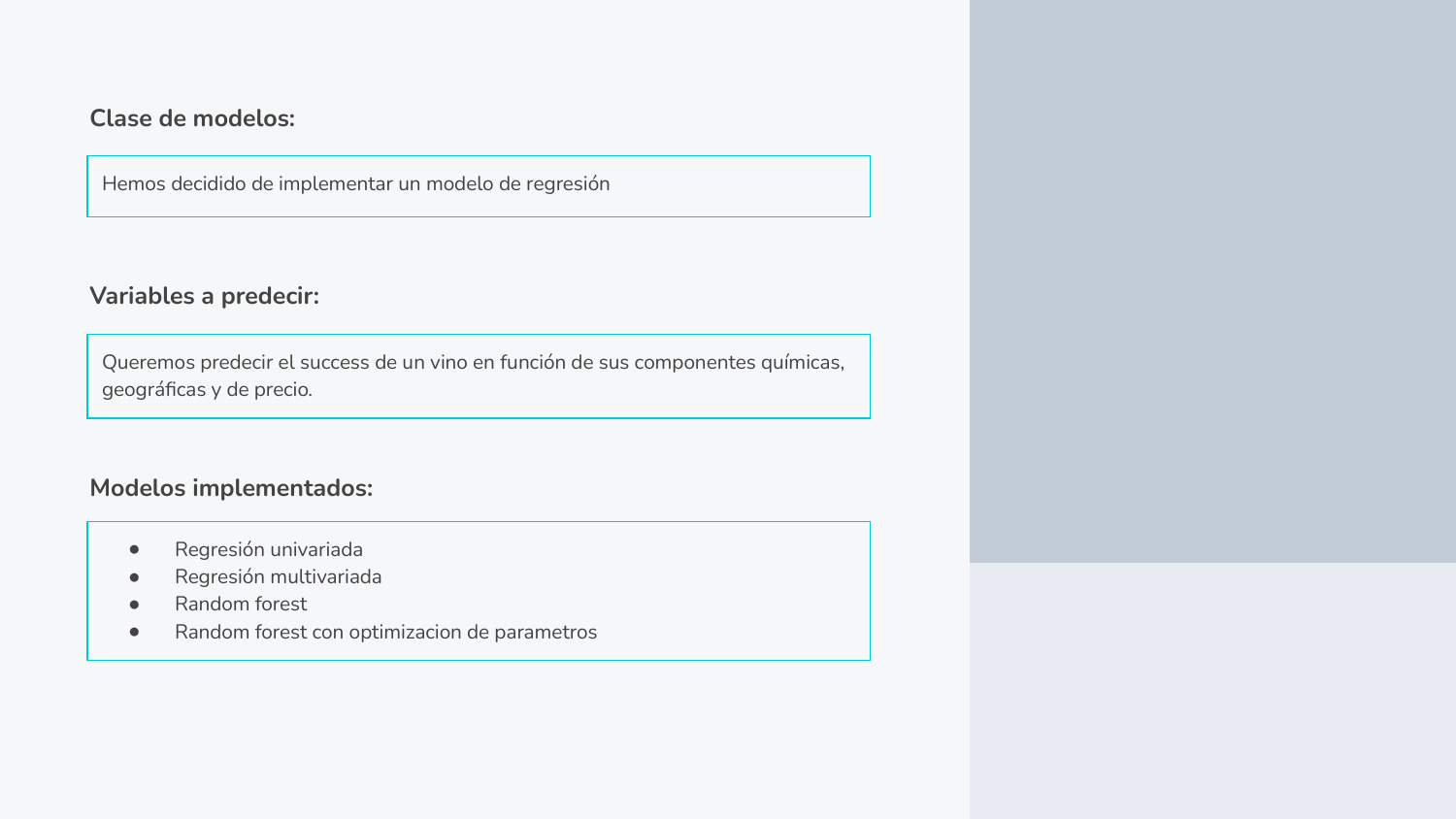

Clase de modelos:
| Hemos decidido de implementar un modelo de regresión |
| --- |
Variables a predecir:
| Queremos predecir el success de un vino en función de sus componentes químicas, geográficas y de precio. |
| --- |
Modelos implementados:
| Regresión univariada Regresión multivariada Random forest Random forest con optimizacion de parametros |
| --- |